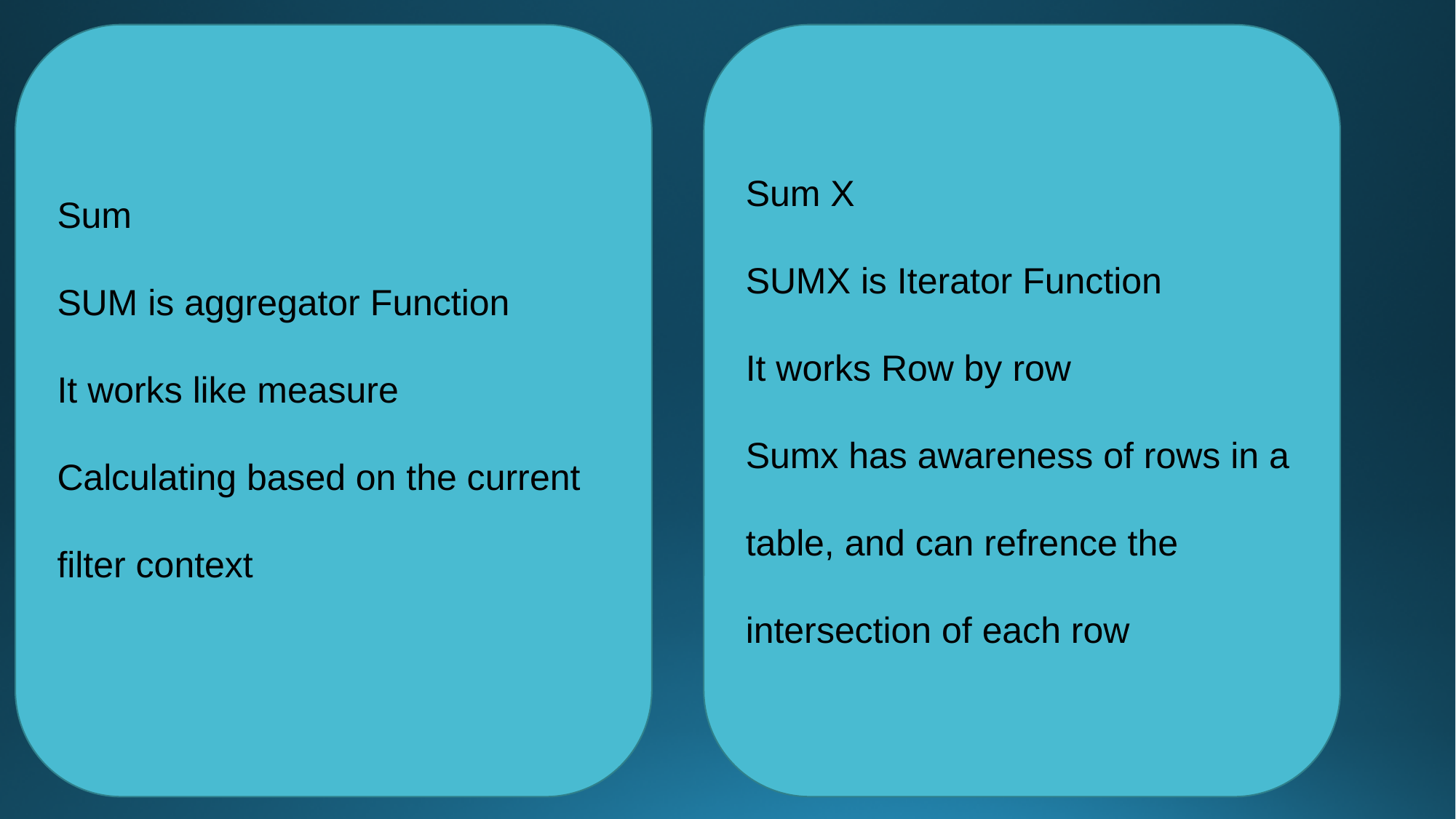

Sum
SUM is aggregator Function
It works like measure
Calculating based on the current filter context

Sum X
SUMX is Iterator Function
It works Row by row
Sumx has awareness of rows in a table, and can refrence the intersection of each row